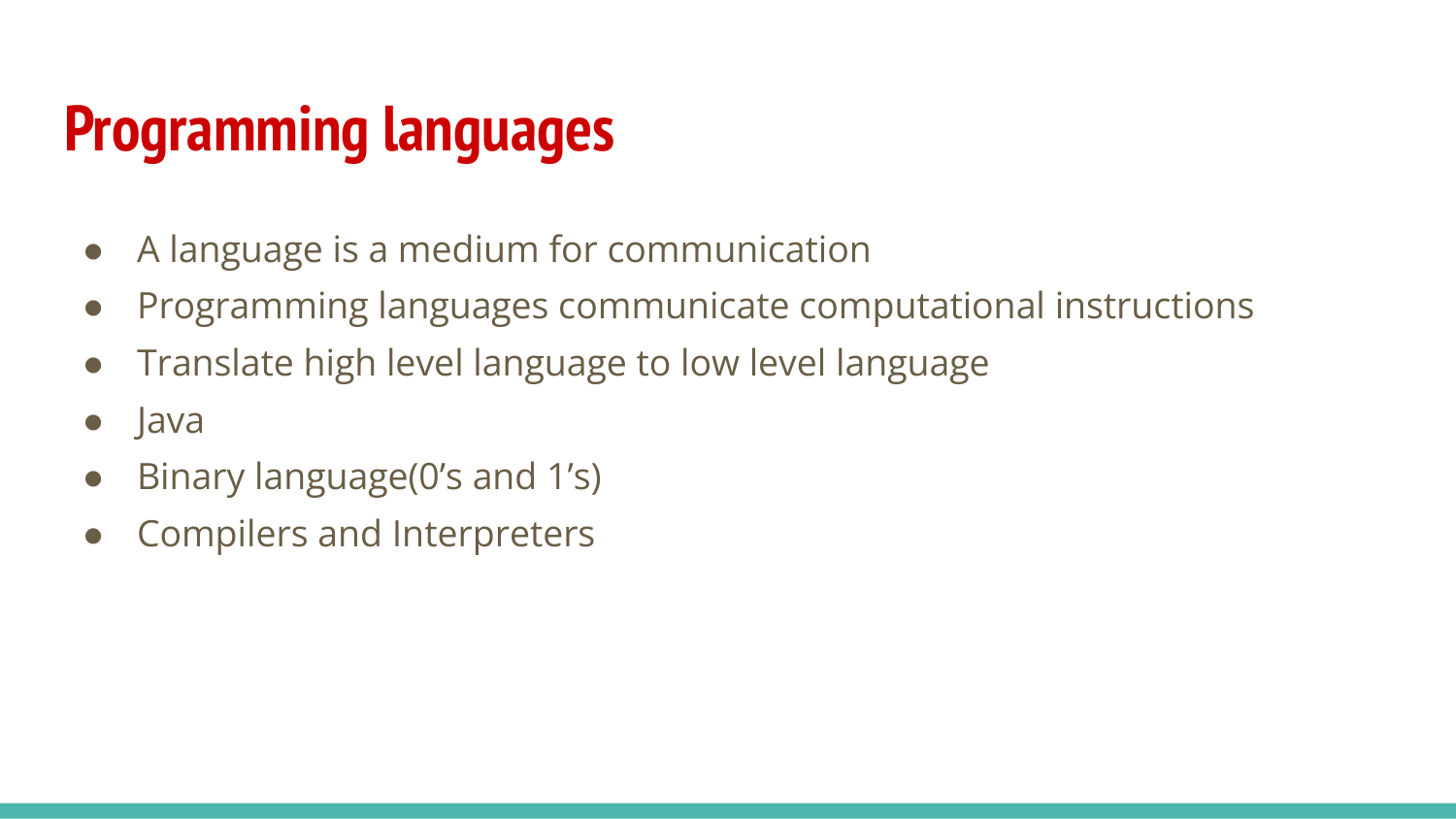

# Programming languages
A language is a medium for communication
Programming languages communicate computational instructions
Translate high level language to low level language
Java
Binary language(0’s and 1’s)
Compilers and Interpreters